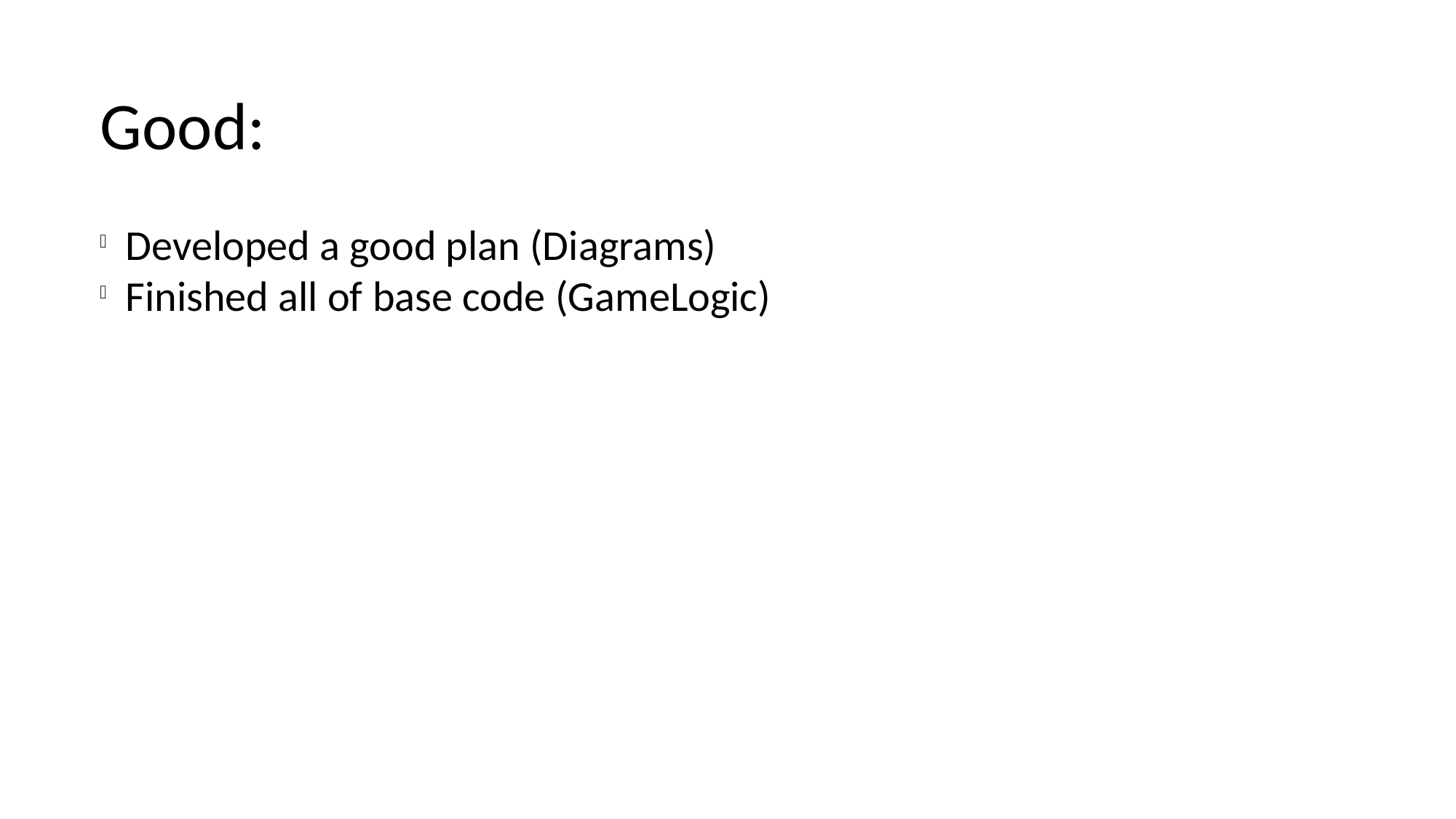

Good:
Developed a good plan (Diagrams)
Finished all of base code (GameLogic)